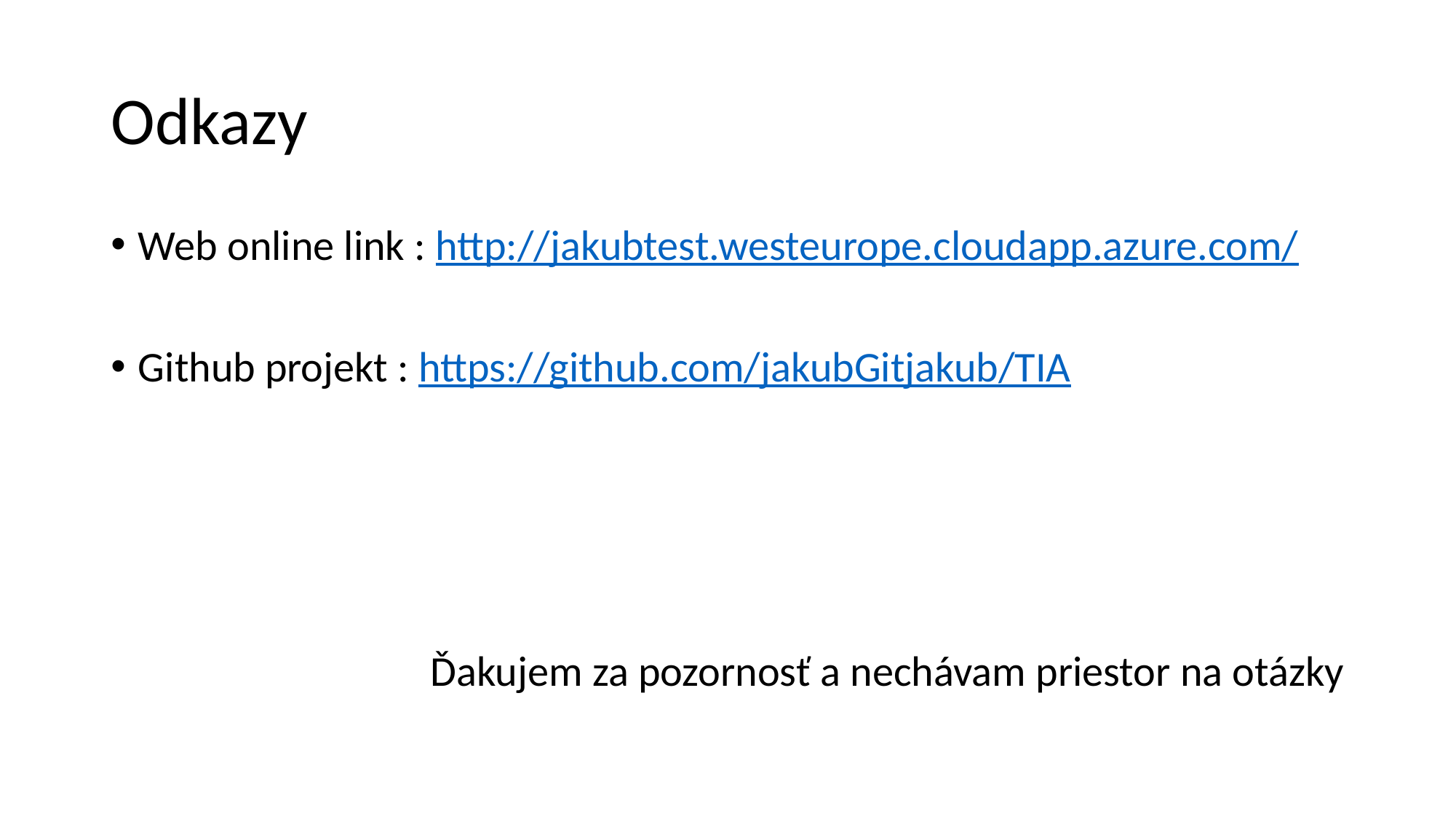

# Odkazy
Web online link : http://jakubtest.westeurope.cloudapp.azure.com/

Github projekt : https://github.com/jakubGitjakub/TIA

Ďakujem za pozornosť a nechávam priestor na otázky